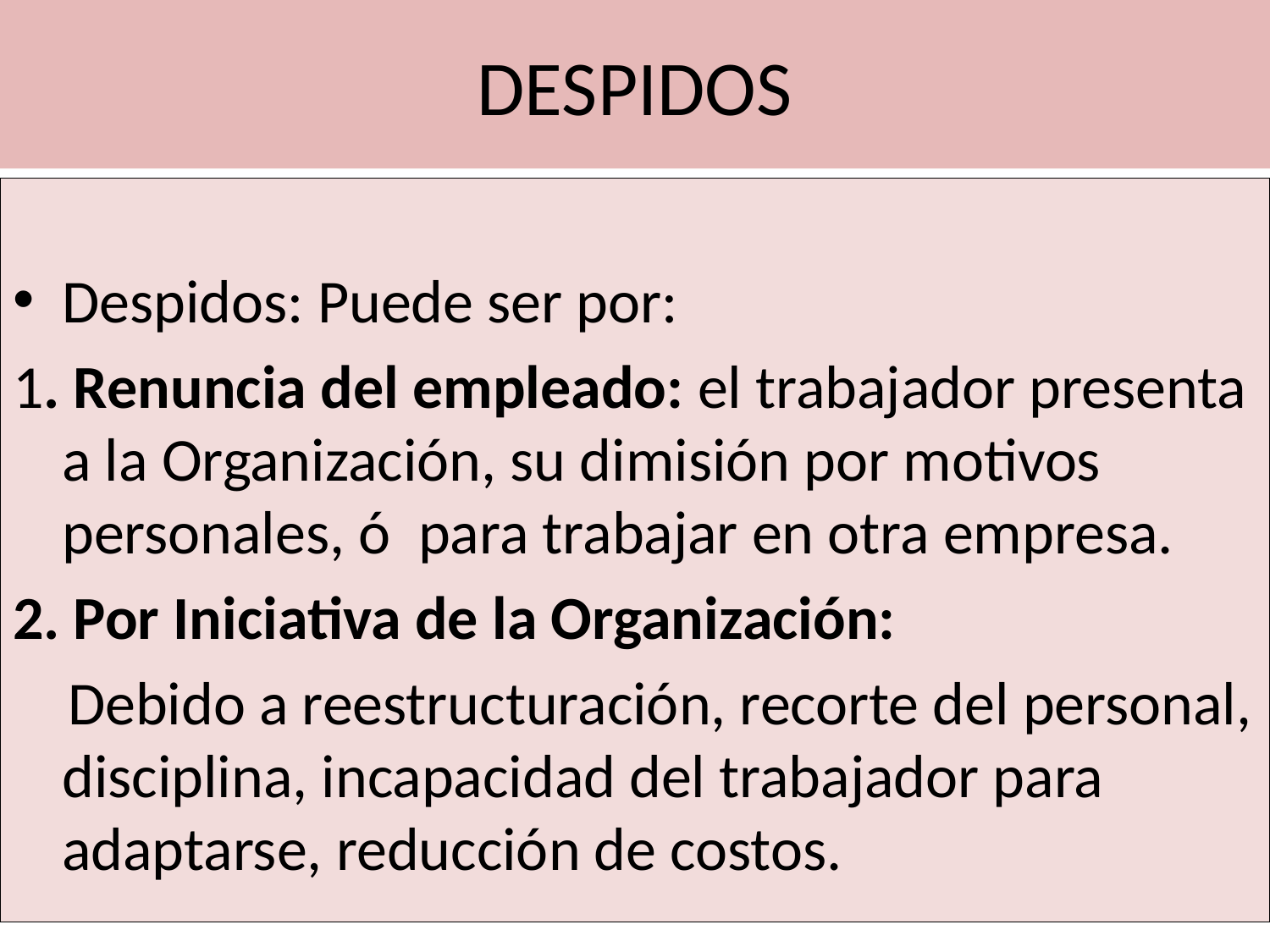

# DESPIDOS

Despidos: Puede ser por:
1. Renuncia del empleado: el trabajador presenta a la Organización, su dimisión por motivos personales, ó  para trabajar en otra empresa.
2. Por Iniciativa de la Organización:
    Debido a reestructuración, recorte del personal, disciplina, incapacidad del trabajador para adaptarse, reducción de costos.